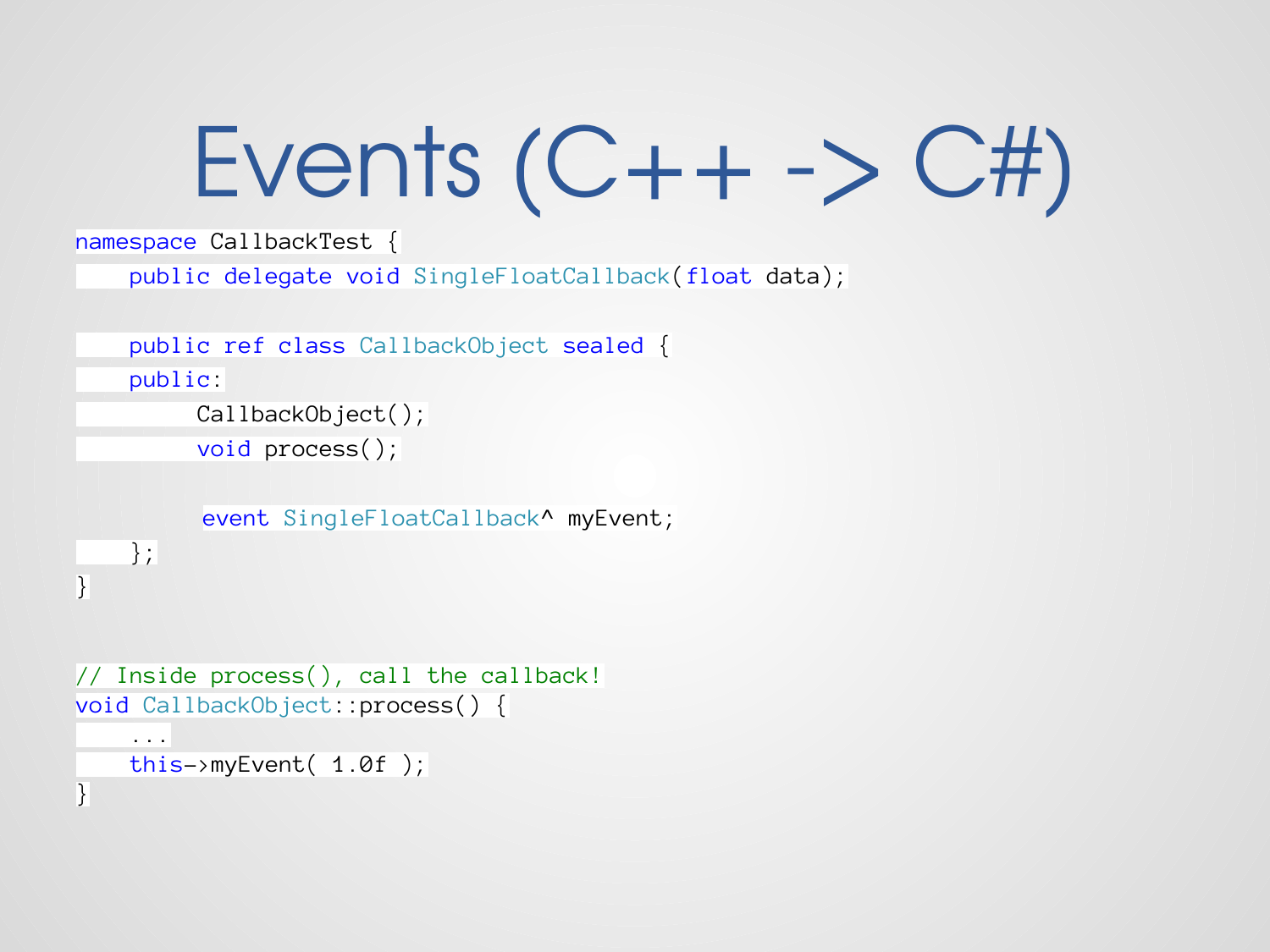

# Events (C++ -> C#)
namespace CallbackTest {
    public delegate void SingleFloatCallback(float data);

    public ref class CallbackObject sealed {
    public:
         CallbackObject();
         void process();

	event SingleFloatCallback^ myEvent;
    };
}

// Inside process(), call the callback!
void CallbackObject::process() {
    ...
    this->myEvent( 1.0f );
}